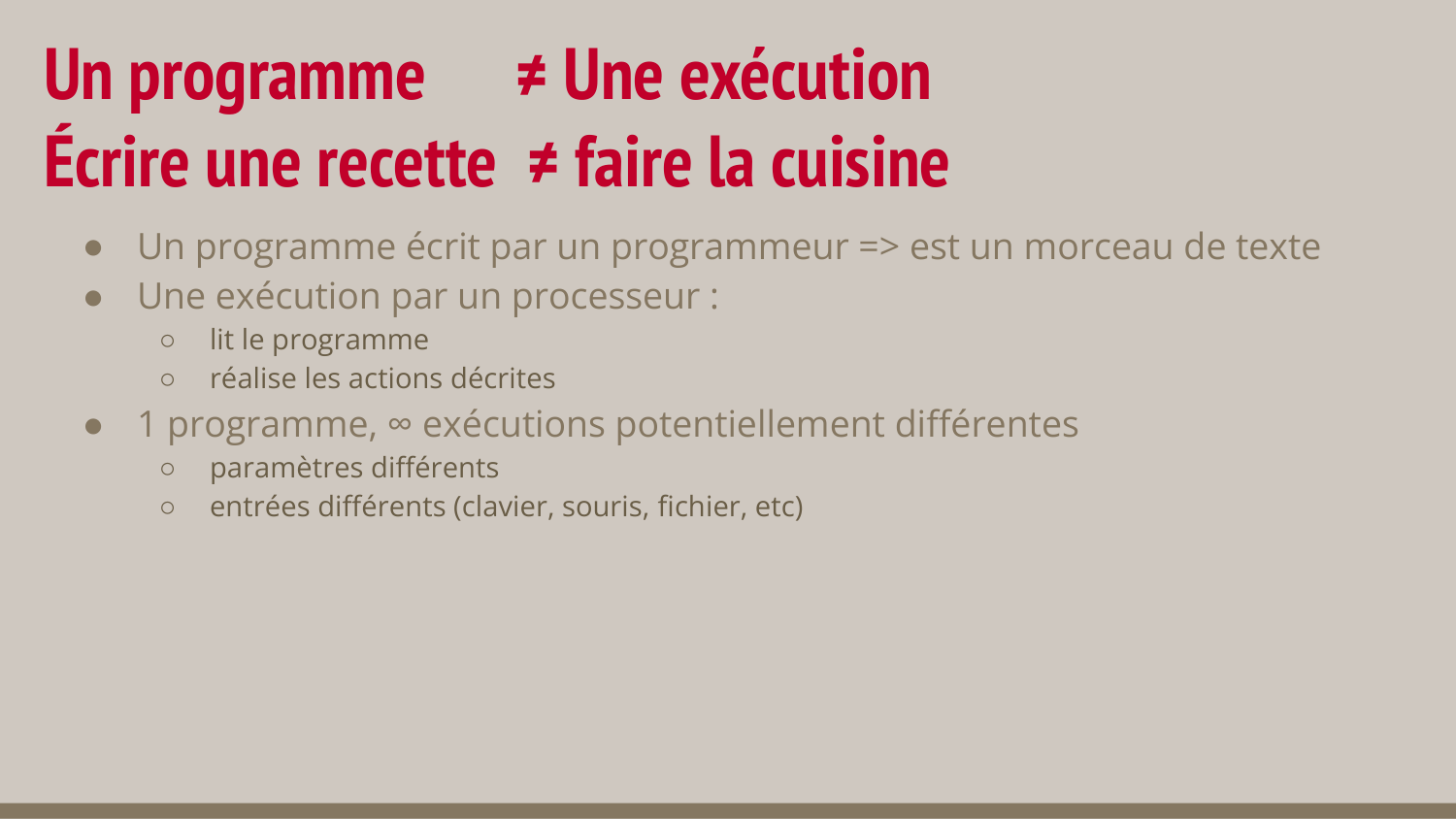

# Un programme      ≠ Une exécution
Écrire une recette  ≠ faire la cuisine
Un programme écrit par un programmeur => est un morceau de texte
Une exécution par un processeur :
lit le programme
réalise les actions décrites
1 programme, ∞ exécutions potentiellement diﬀérentes
paramètres diﬀérents
entrées diﬀérents (clavier, souris, ﬁchier, etc)